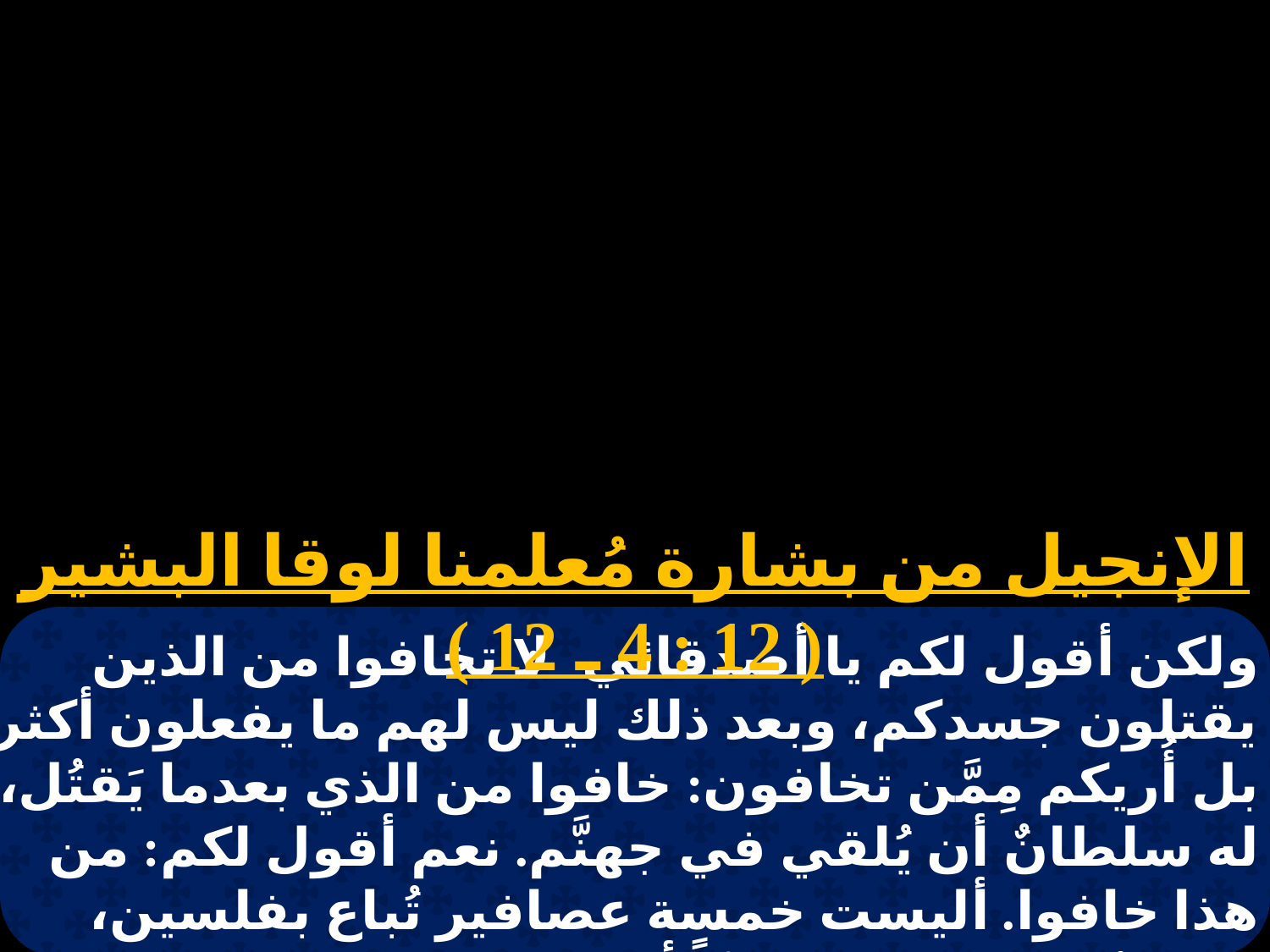

الإنجيل من بشارة مُعلمنا لوقا البشير ( 12 : 4 ـ 12 )
ولكن أقول لكم يا أصدقائي: لا تخافوا من الذين يقتلون جسدكم، وبعد ذلك ليس لهم ما يفعلون أكثر. بل أُريكم مِمَّن تخافون: خافوا من الذي بعدما يَقتُل، له سلطانٌ أن يُلقي في جهنَّم. نعم أقول لكم: من هذا خافوا. أليست خمسة عصافير تُباع بفلسين، وواحدٌ منها ليس منسيّاً أمام الله؟ بل شعور رؤوسكم أيضاً جميعها محصاةٌ. فلا تخافوا إذاً. أنتم أفضل من عصافير كثيرةٍ.